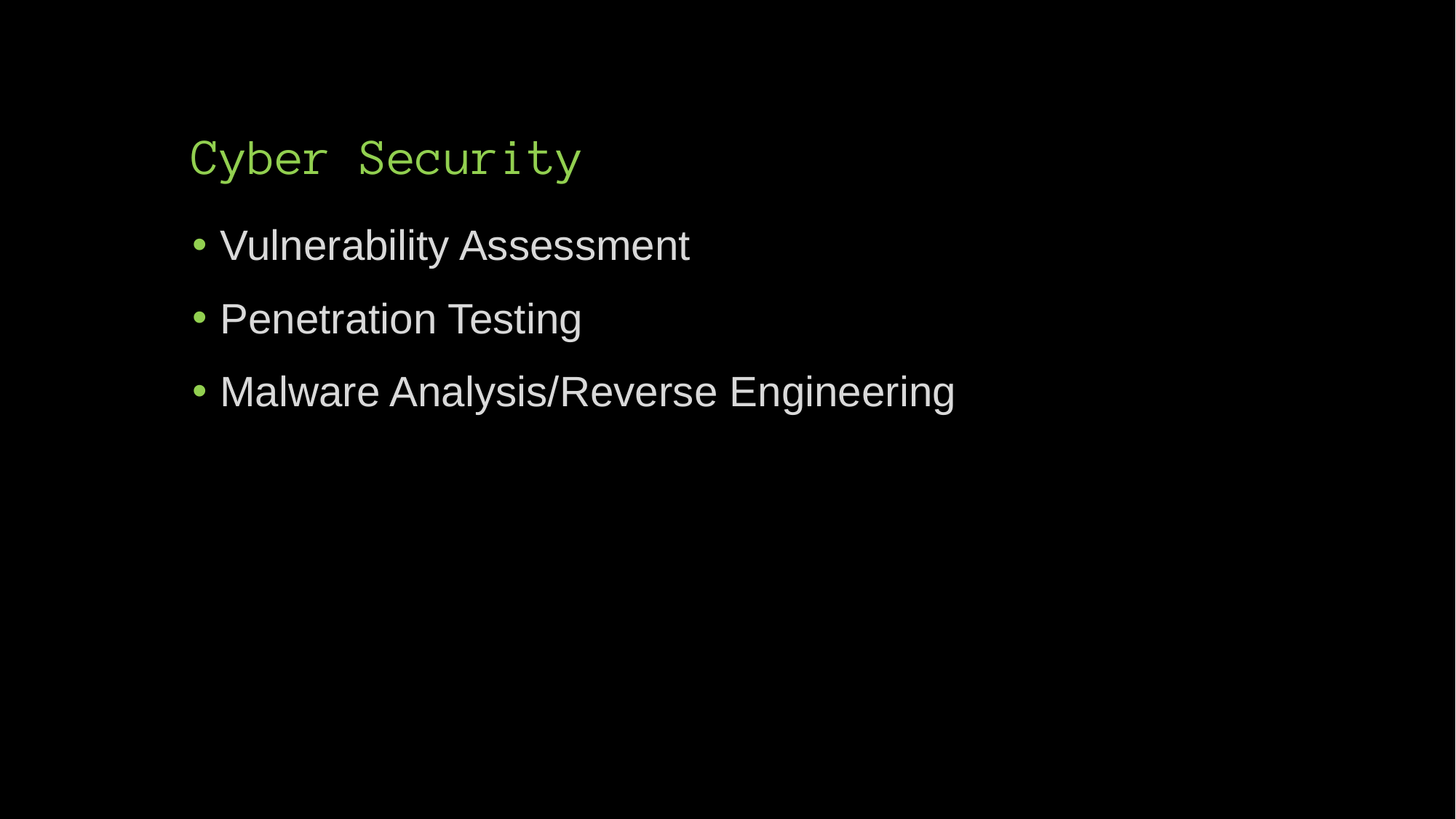

# Cyber Security
Vulnerability Assessment
Penetration Testing
Malware Analysis/Reverse Engineering